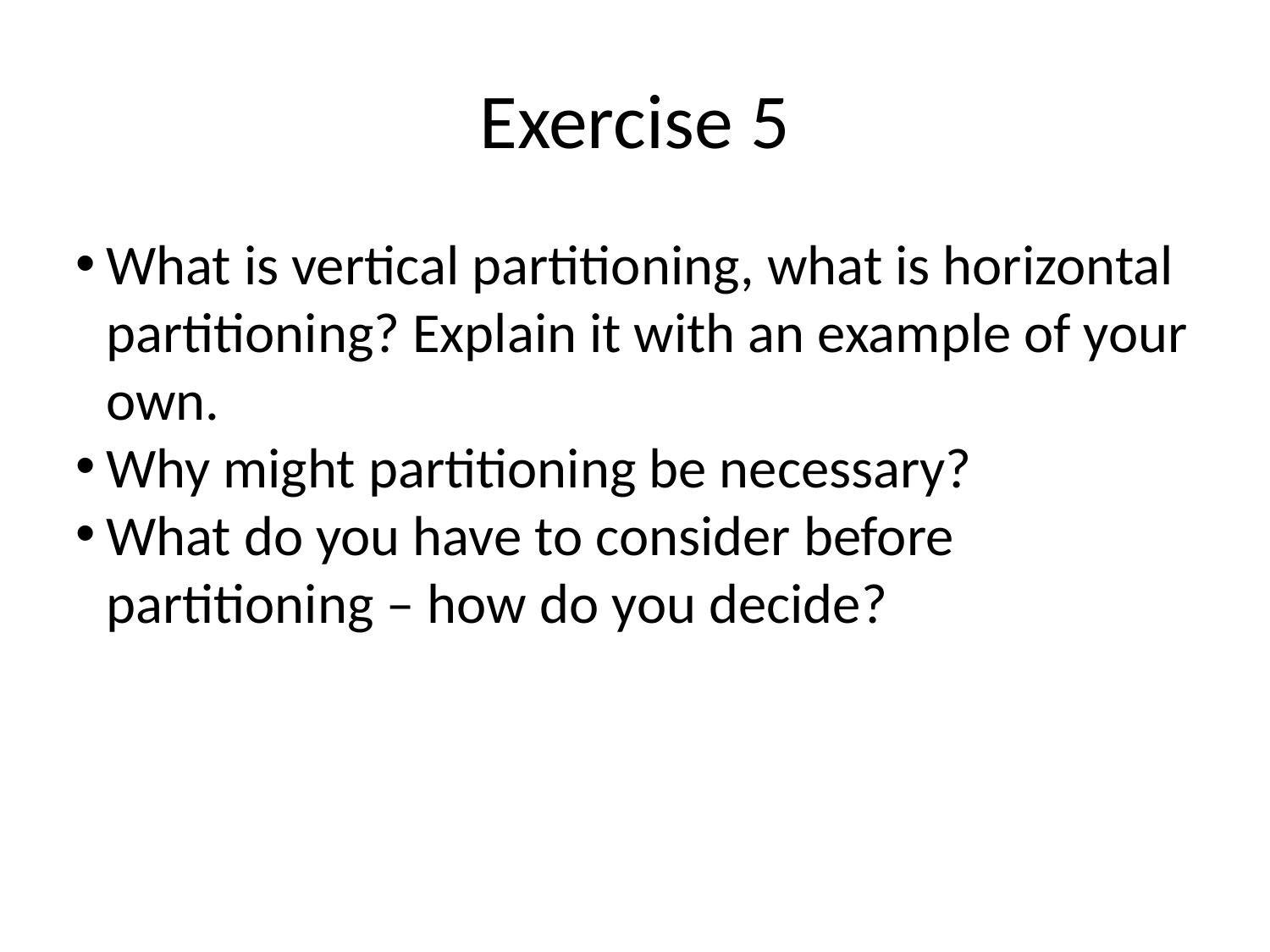

Exercise 5
What is vertical partitioning, what is horizontal partitioning? Explain it with an example of your own.
Why might partitioning be necessary?
What do you have to consider before partitioning – how do you decide?